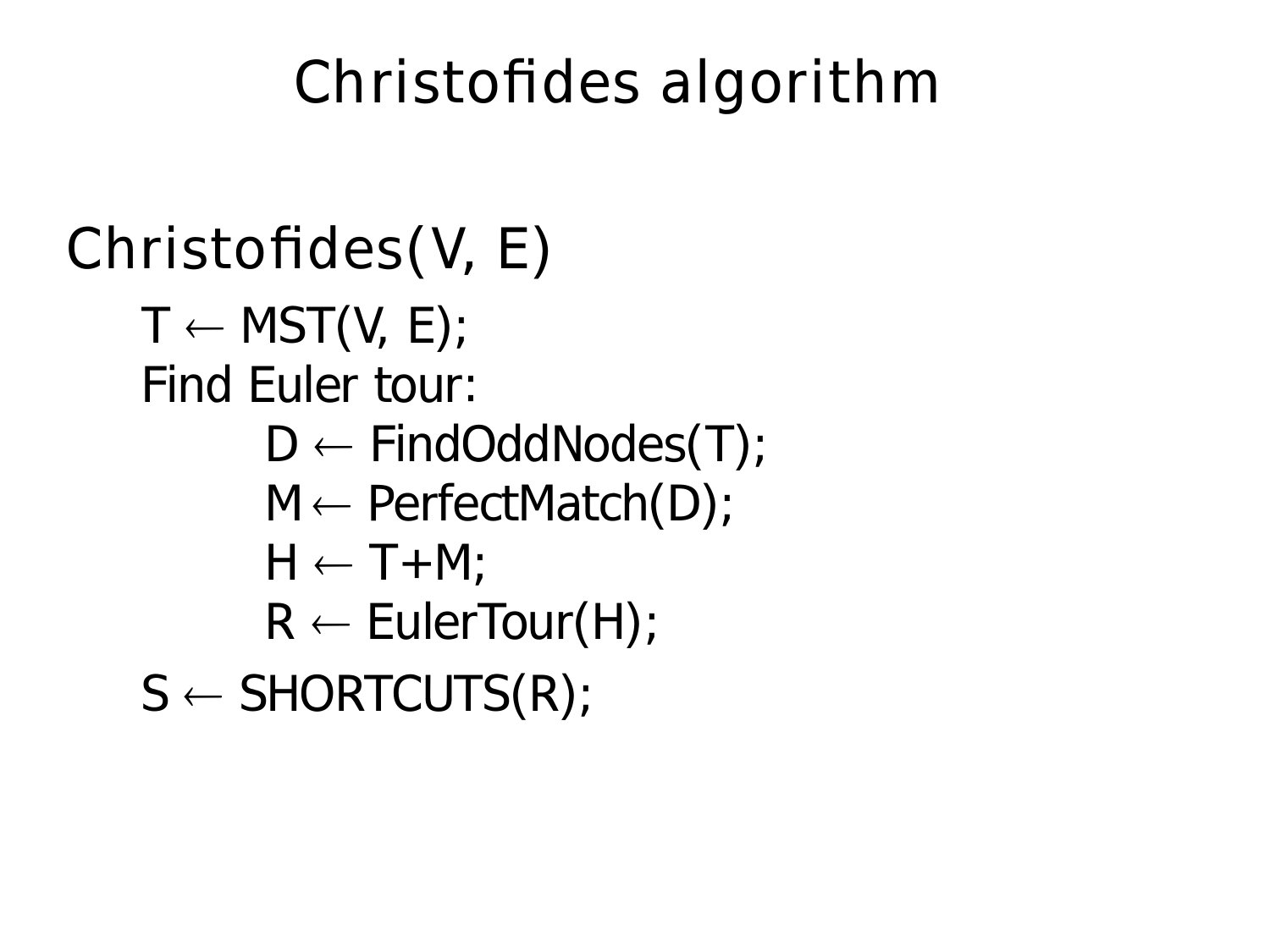

Christofides algorithm
Christofides(V, E)
	T ← MST(V, E);
	Find Euler tour:
		D ← FindOddNodes(T);
		M ← PerfectMatch(D);
		H ← T+M;
		R ← EulerTour(H);
	S ← SHORTCUTS(R);